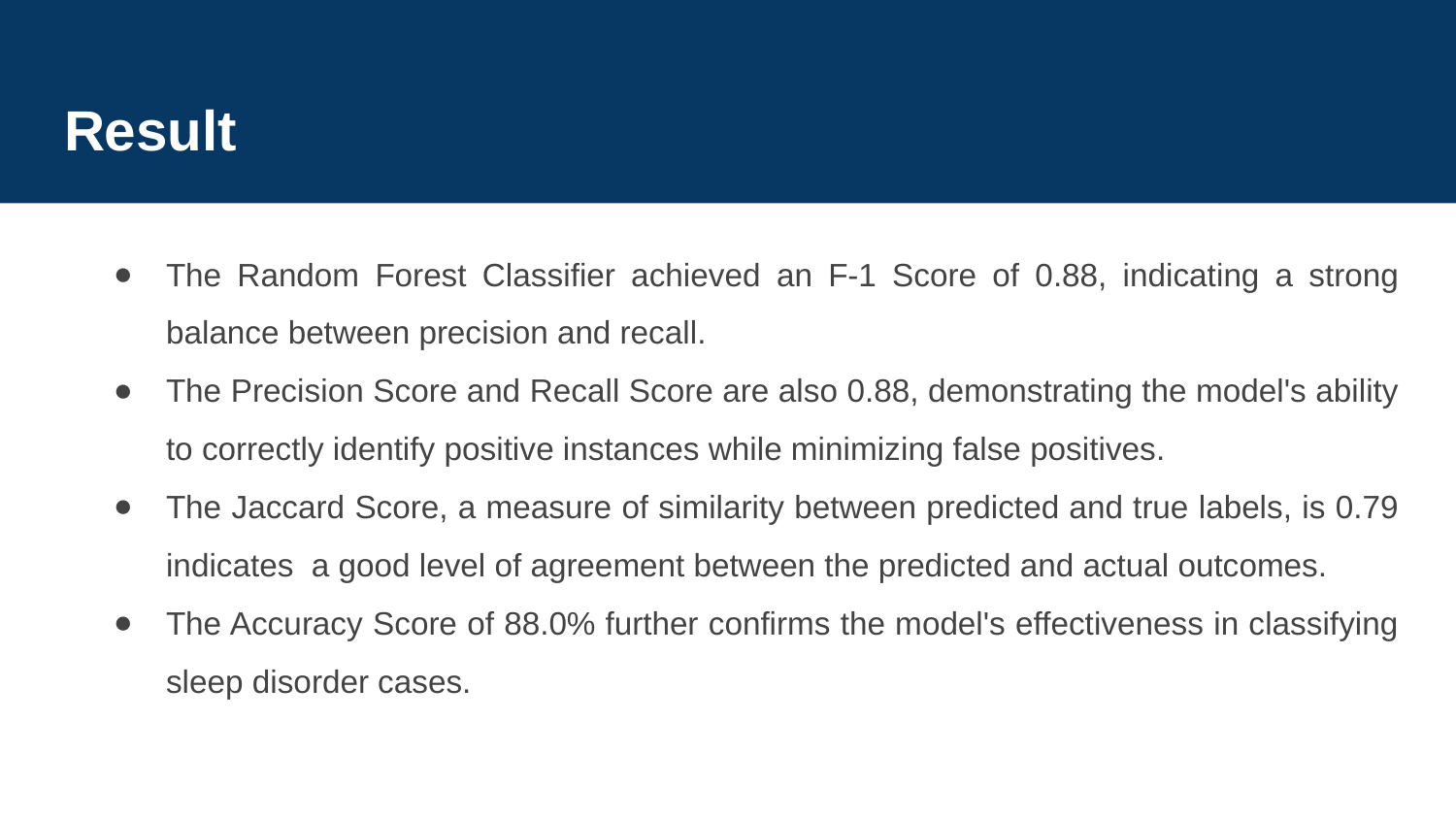

# Result
The Random Forest Classifier achieved an F-1 Score of 0.88, indicating a strong balance between precision and recall.
The Precision Score and Recall Score are also 0.88, demonstrating the model's ability to correctly identify positive instances while minimizing false positives.
The Jaccard Score, a measure of similarity between predicted and true labels, is 0.79 indicates  a good level of agreement between the predicted and actual outcomes.
The Accuracy Score of 88.0% further confirms the model's effectiveness in classifying sleep disorder cases.